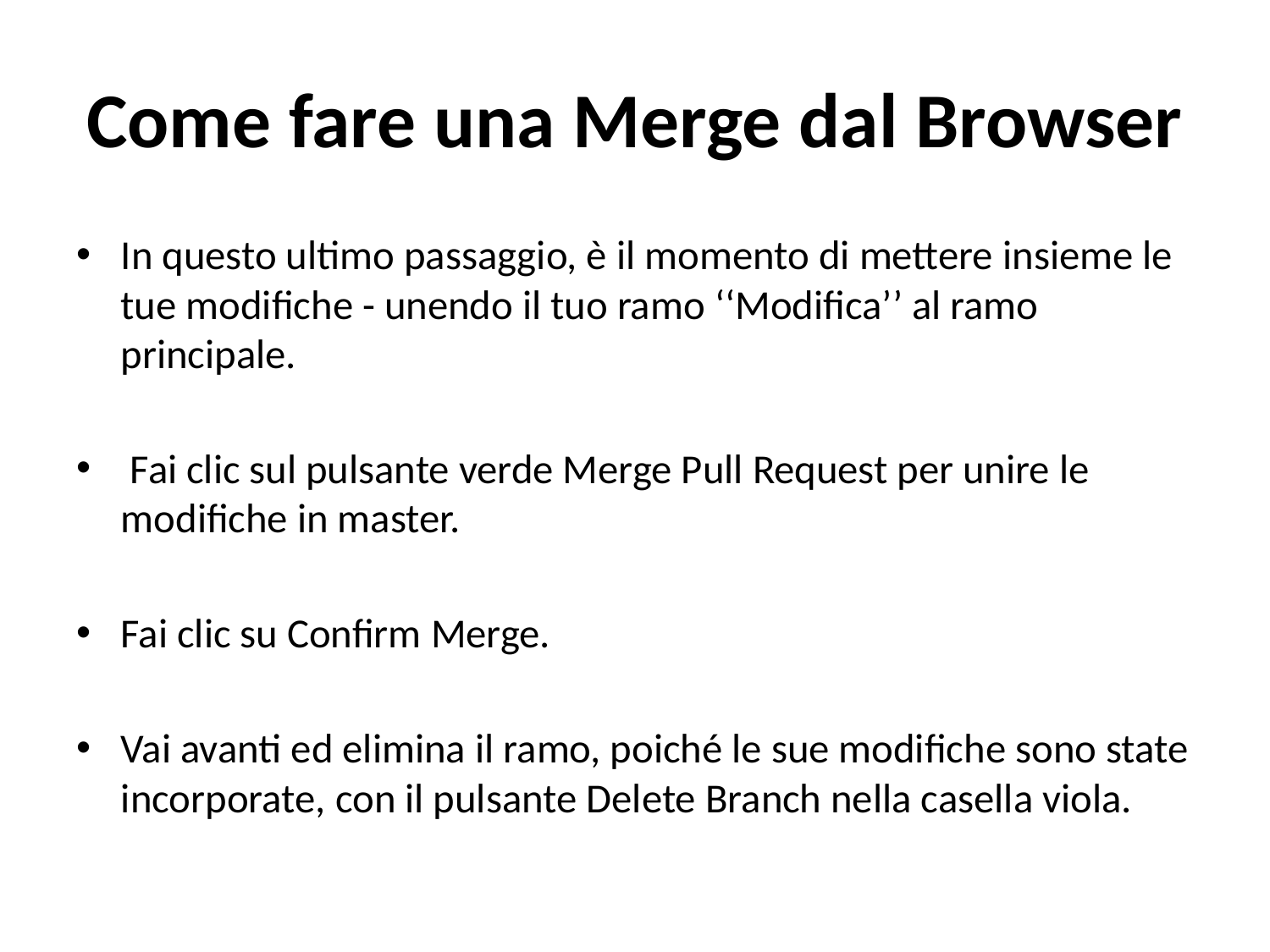

# Come fare una Merge dal Browser
In questo ultimo passaggio, è il momento di mettere insieme le tue modifiche - unendo il tuo ramo ‘‘Modifica’’ al ramo principale.

 Fai clic sul pulsante verde Merge Pull Request per unire le modifiche in master.

Fai clic su Confirm Merge.

Vai avanti ed elimina il ramo, poiché le sue modifiche sono state incorporate, con il pulsante Delete Branch nella casella viola.